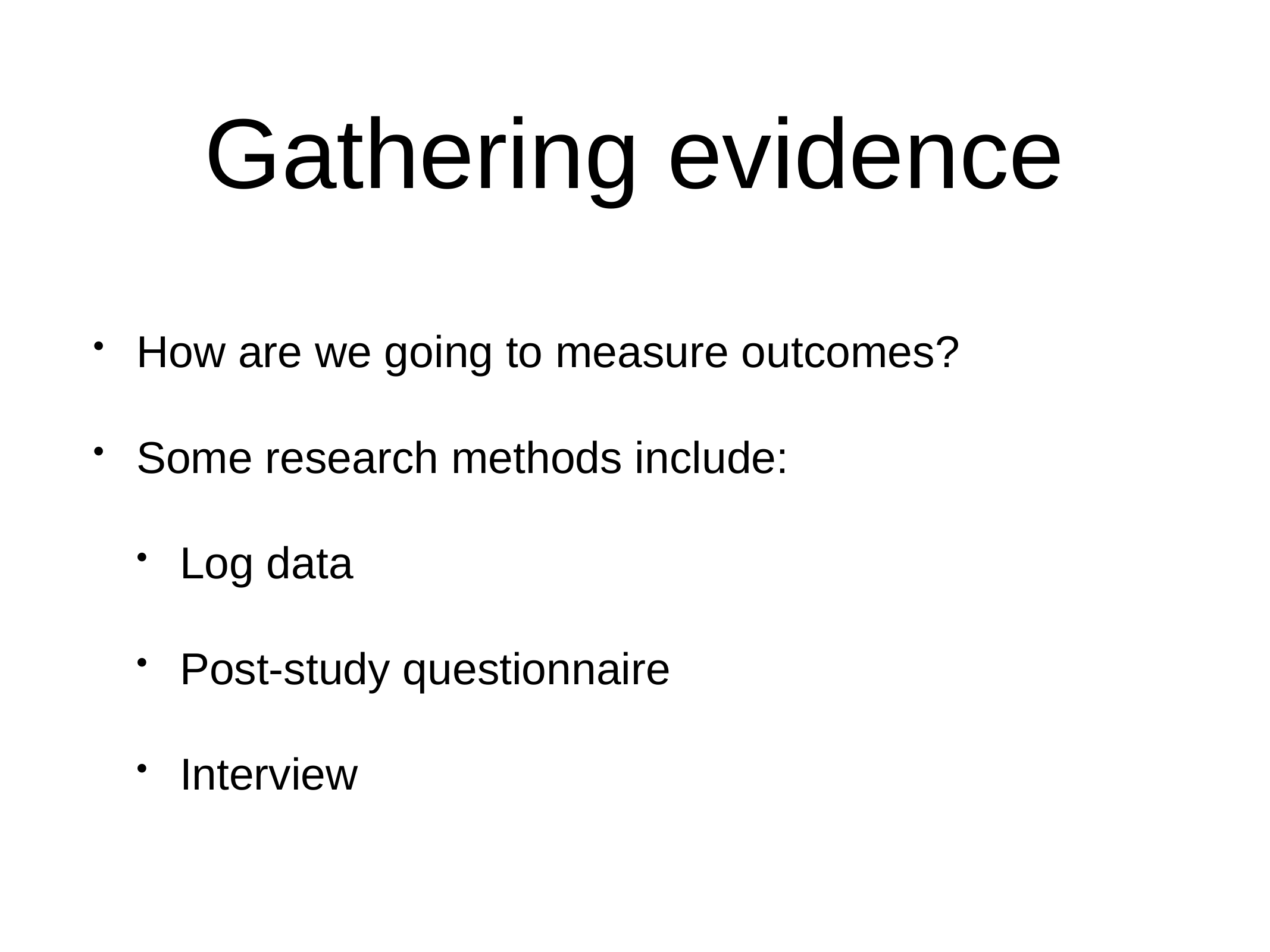

# Gathering evidence
How are we going to measure outcomes?
Some research methods include:
Log data
Post-study questionnaire
Interview